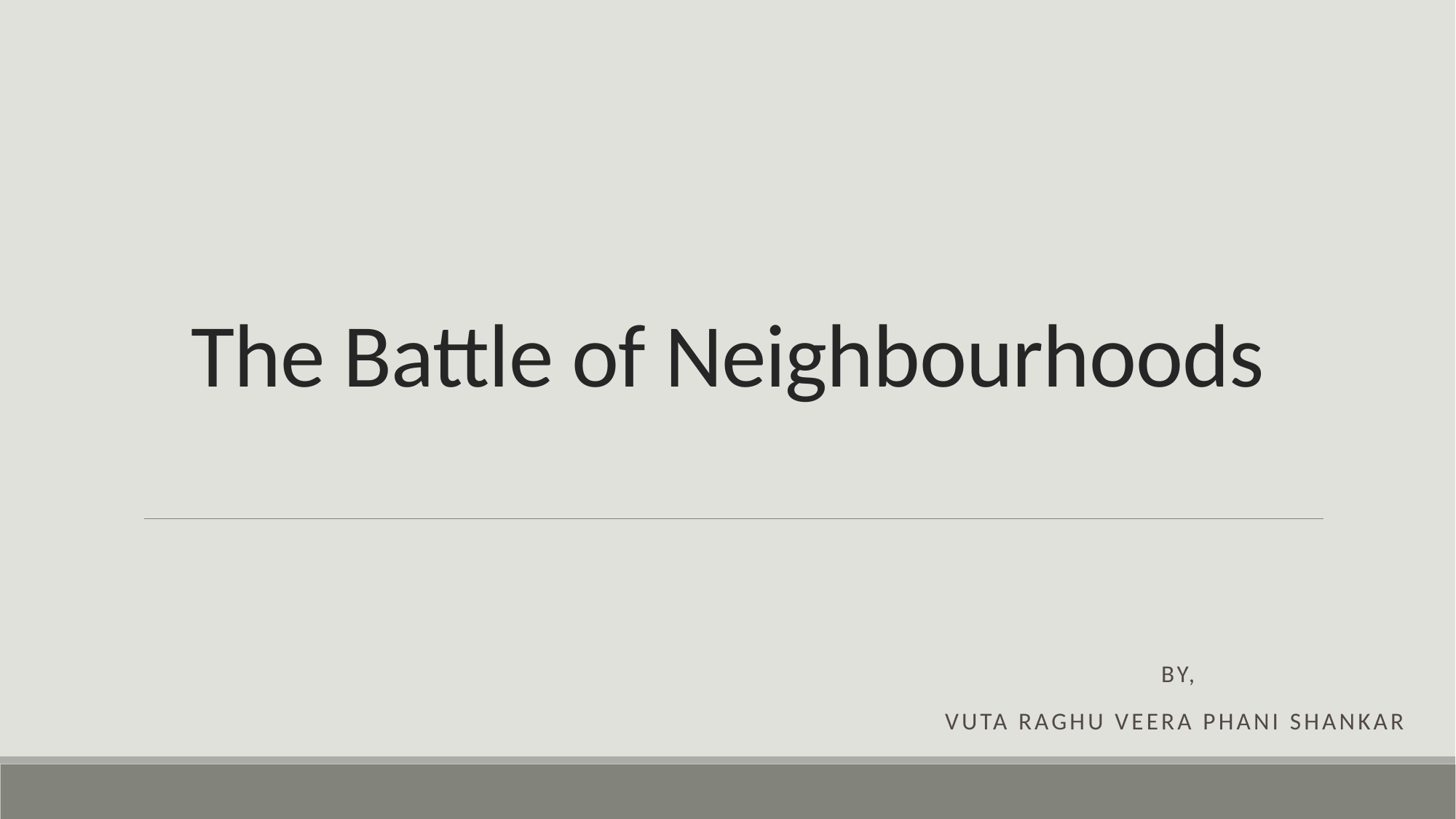

# The Battle of Neighbourhoods
By,
VUTA RAGHU VEERA PHANI SHANKAR